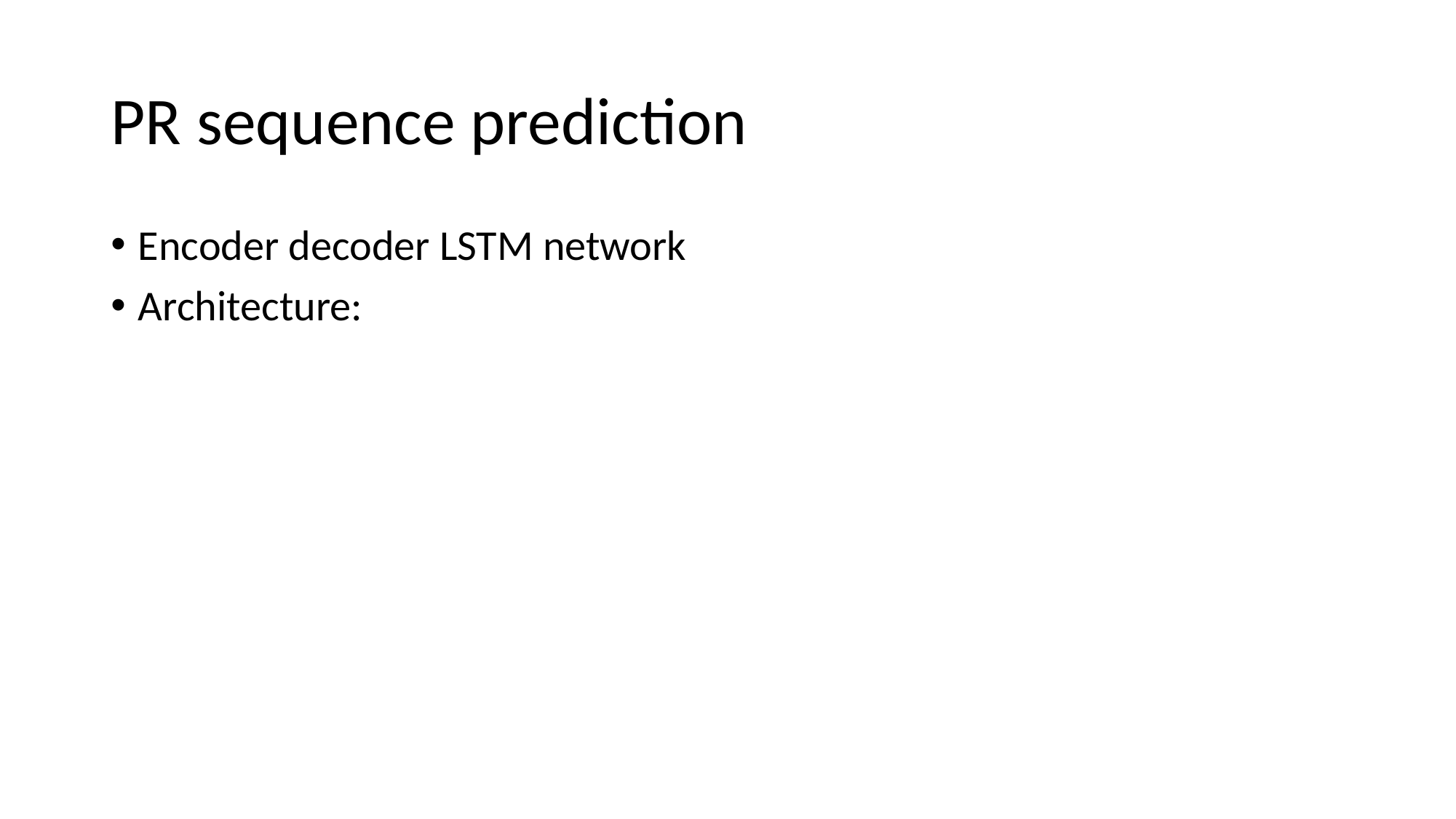

# PR sequence prediction
Encoder decoder LSTM network
Architecture: